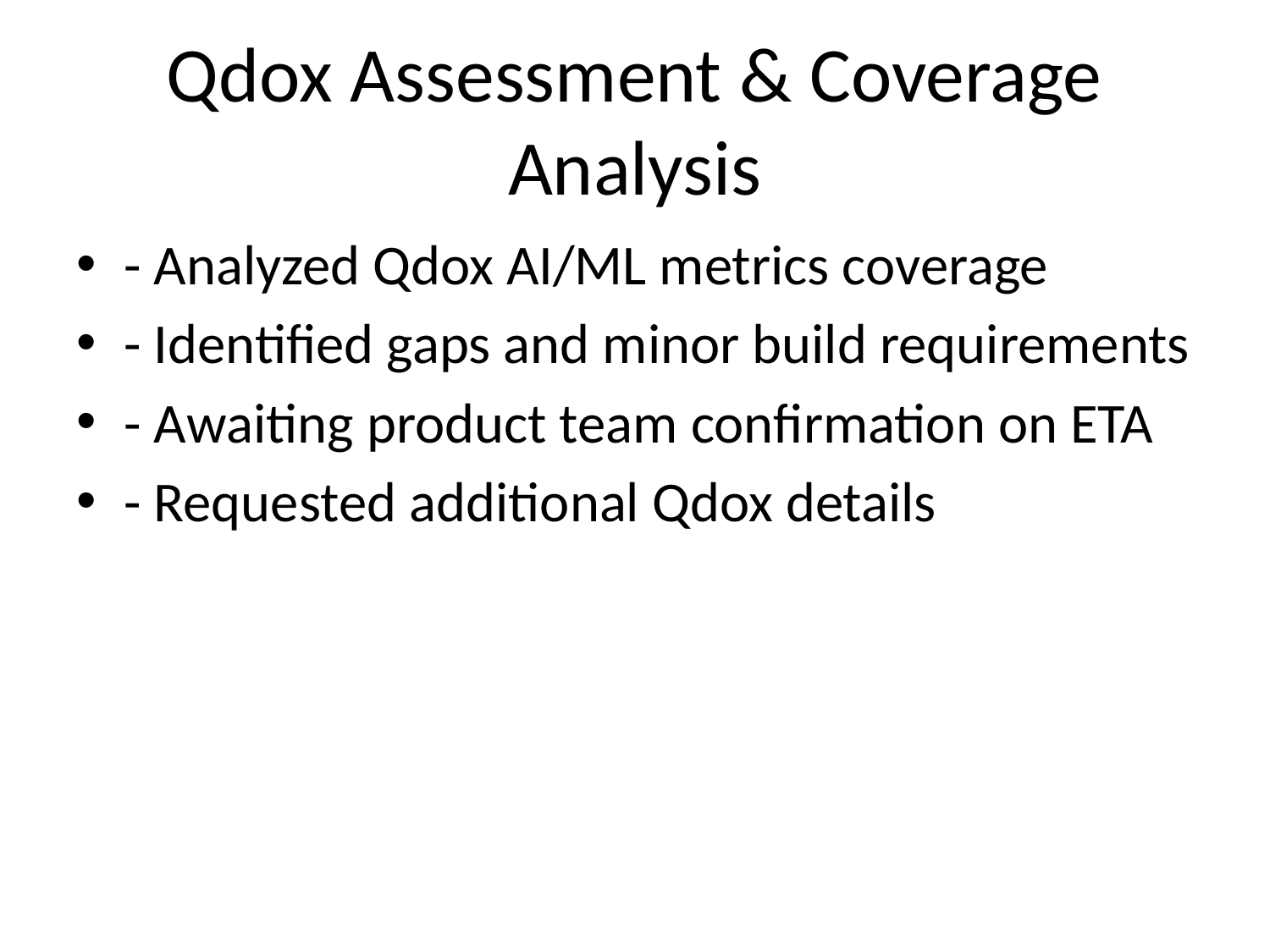

# Qdox Assessment & Coverage Analysis
- Analyzed Qdox AI/ML metrics coverage
- Identified gaps and minor build requirements
- Awaiting product team confirmation on ETA
- Requested additional Qdox details